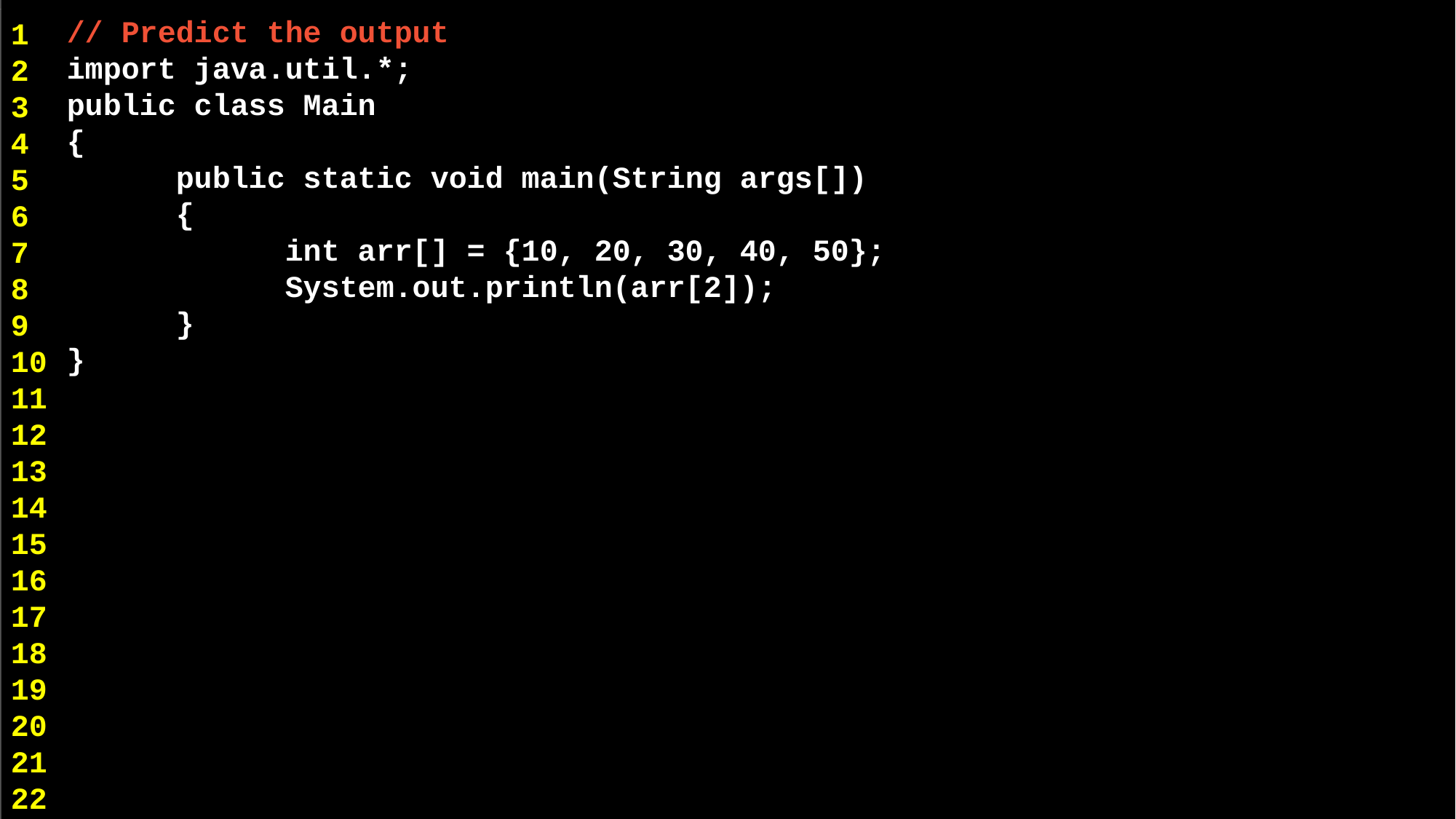

// Predict the output
import java.util.*;
public class Main
{
	public static void main(String args[])
	{
		int arr[] = {10, 20, 30, 40, 50};
        	System.out.println(arr[2]);
    	}
}

1
2
3
4
5
6
7
8
9
10
11
12
13
14
15
16
17
18
19
20
21
22